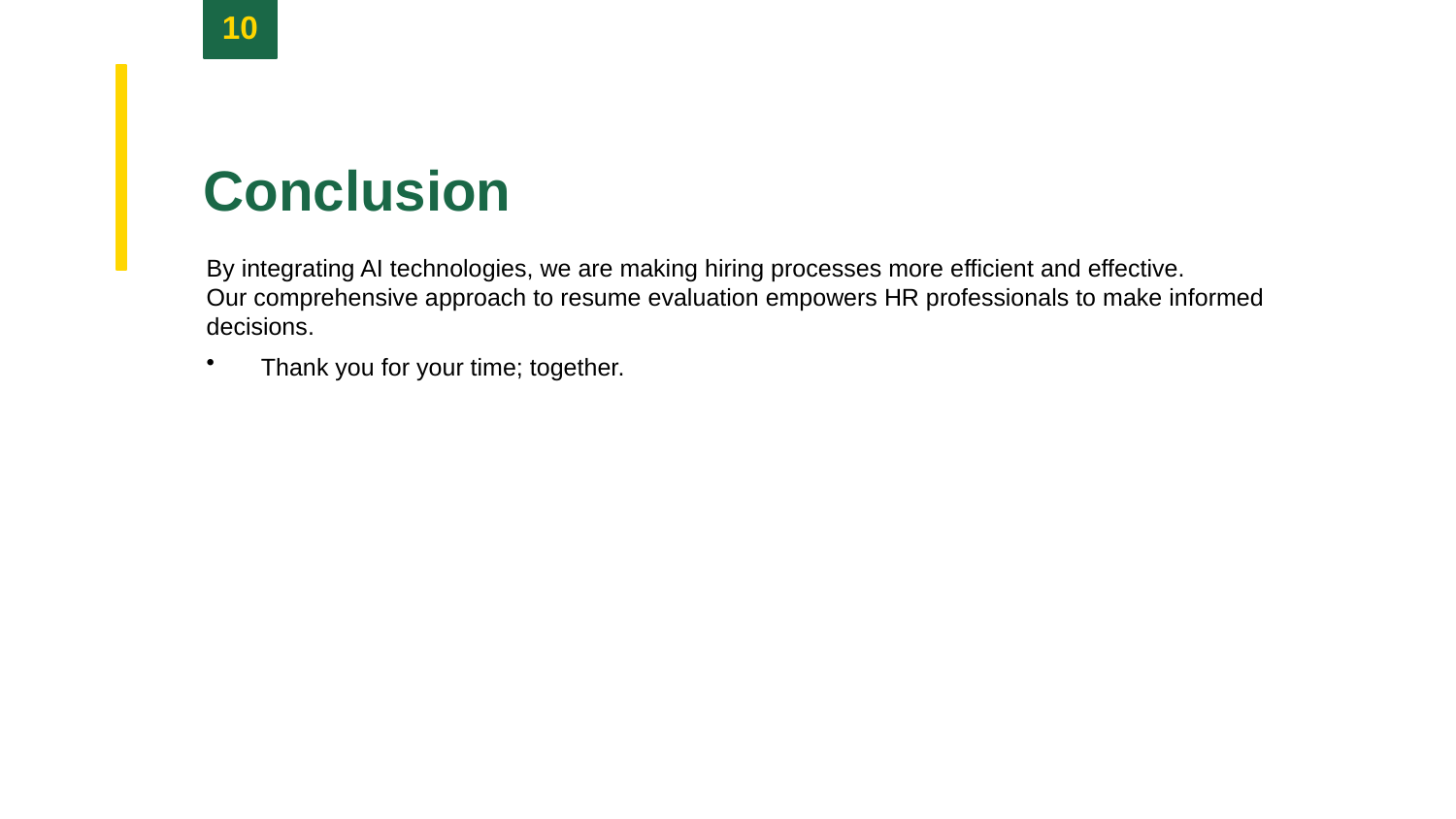

10

Conclusion
By integrating AI technologies, we are making hiring processes more efficient and effective.
Our comprehensive approach to resume evaluation empowers HR professionals to make informed decisions.
Thank you for your time; together.